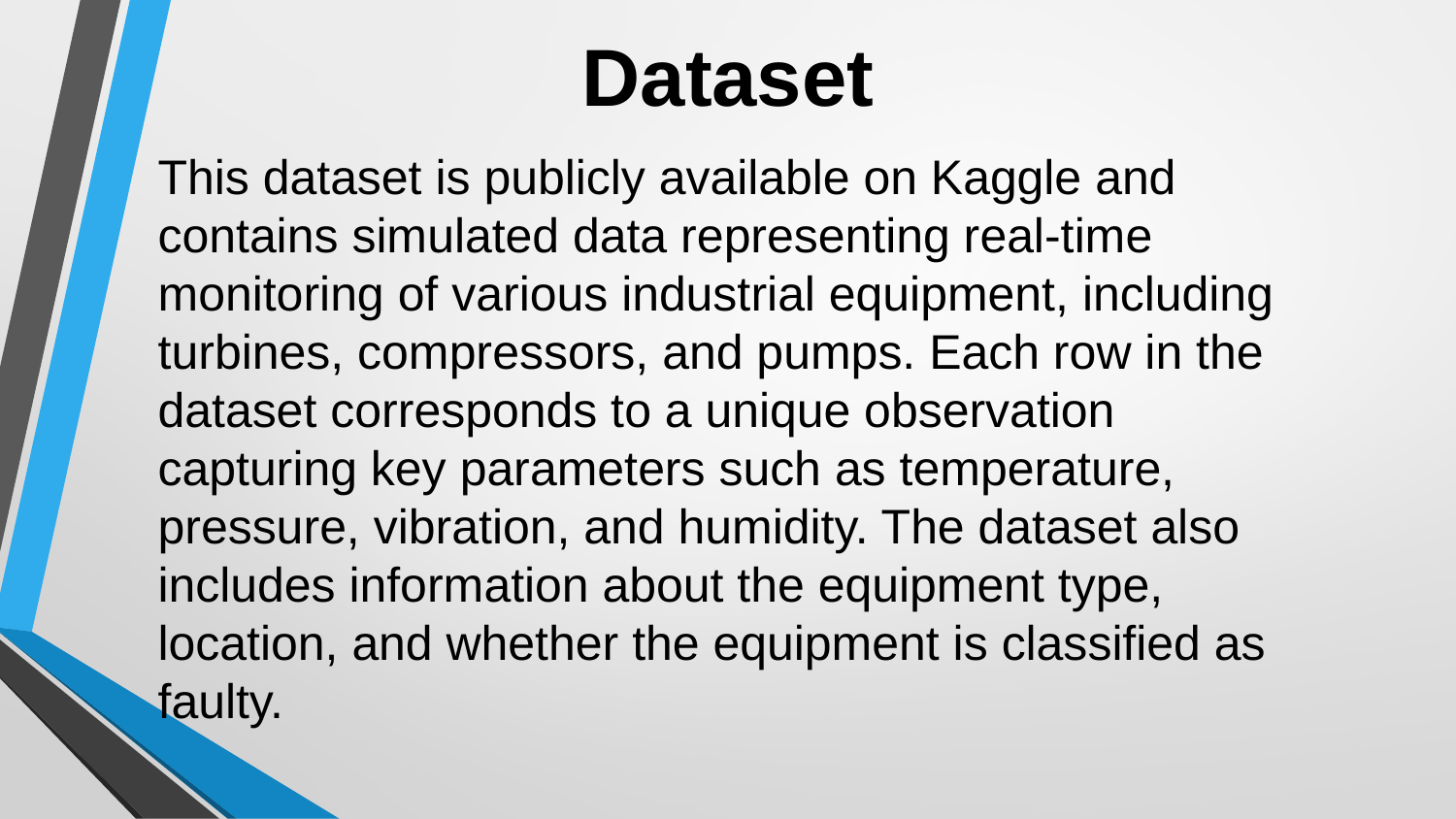

# Dataset
This dataset is publicly available on Kaggle and contains simulated data representing real-time monitoring of various industrial equipment, including turbines, compressors, and pumps. Each row in the dataset corresponds to a unique observation capturing key parameters such as temperature, pressure, vibration, and humidity. The dataset also includes information about the equipment type, location, and whether the equipment is classified as faulty.